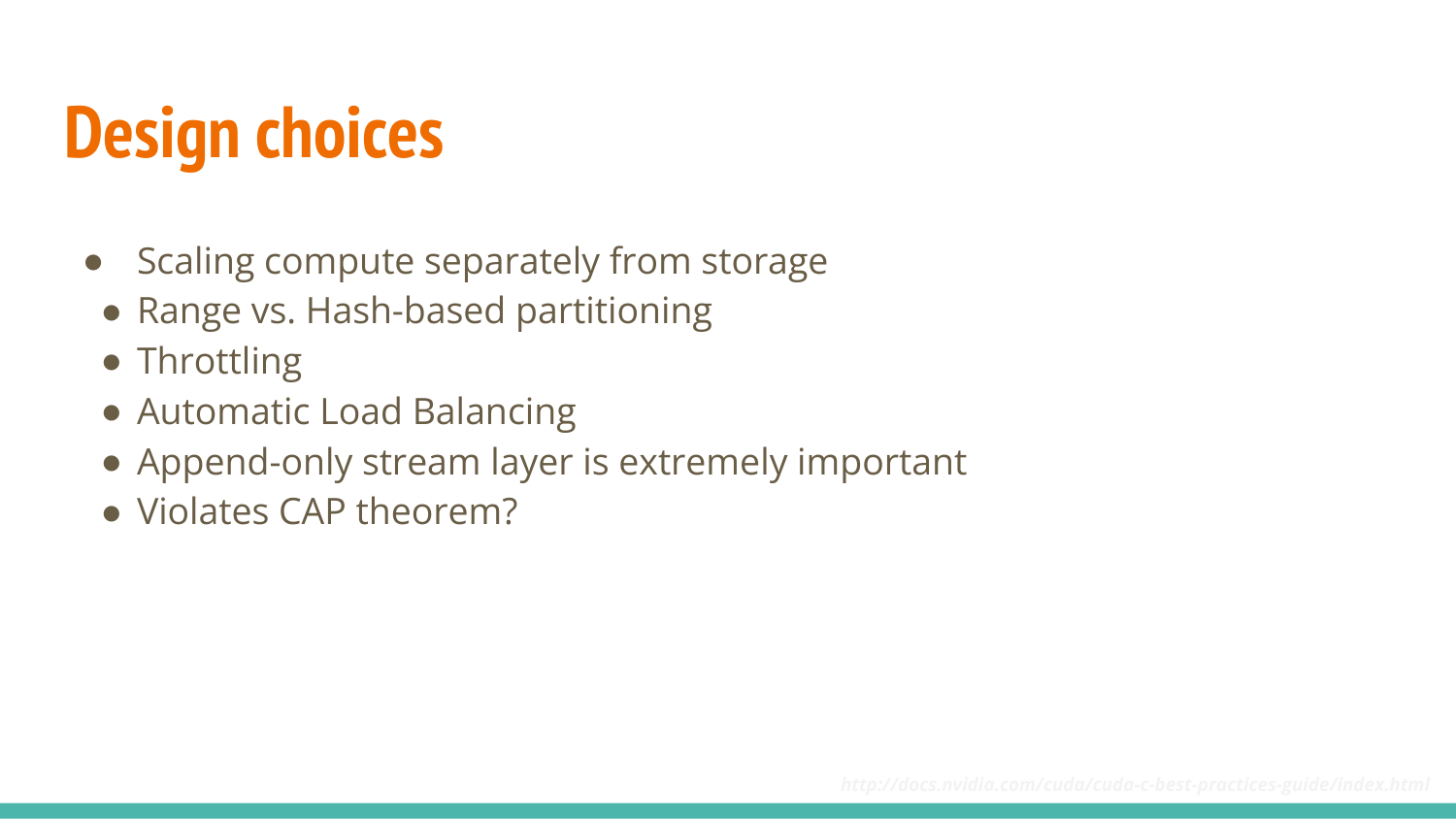

# Design choices
Scaling compute separately from storage
Range vs. Hash-based partitioning
Throttling
Automatic Load Balancing
Append-only stream layer is extremely important
Violates CAP theorem?
http://docs.nvidia.com/cuda/cuda-c-best-practices-guide/index.html